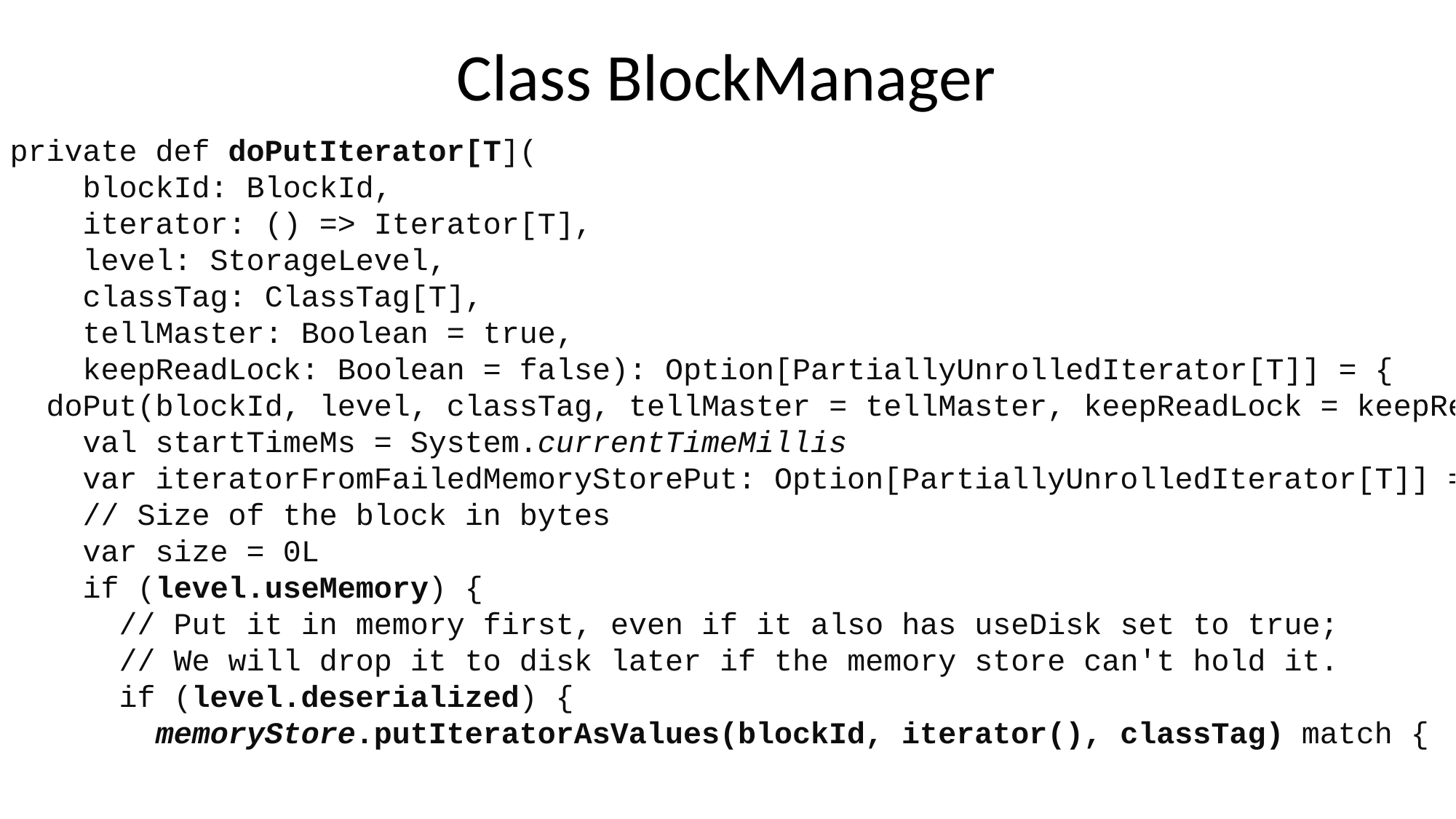

# Class BlockManager
private def doPutIterator[T](
    blockId: BlockId,
    iterator: () => Iterator[T],
    level: StorageLevel,
    classTag: ClassTag[T],
    tellMaster: Boolean = true,
    keepReadLock: Boolean = false): Option[PartiallyUnrolledIterator[T]] = {
  doPut(blockId, level, classTag, tellMaster = tellMaster, keepReadLock = keepReadLock) { info =>
    val startTimeMs = System.currentTimeMillis
    var iteratorFromFailedMemoryStorePut: Option[PartiallyUnrolledIterator[T]] = None
    // Size of the block in bytes
    var size = 0L
    if (level.useMemory) {
      // Put it in memory first, even if it also has useDisk set to true;
      // We will drop it to disk later if the memory store can't hold it.
      if (level.deserialized) {
        memoryStore.putIteratorAsValues(blockId, iterator(), classTag) match {